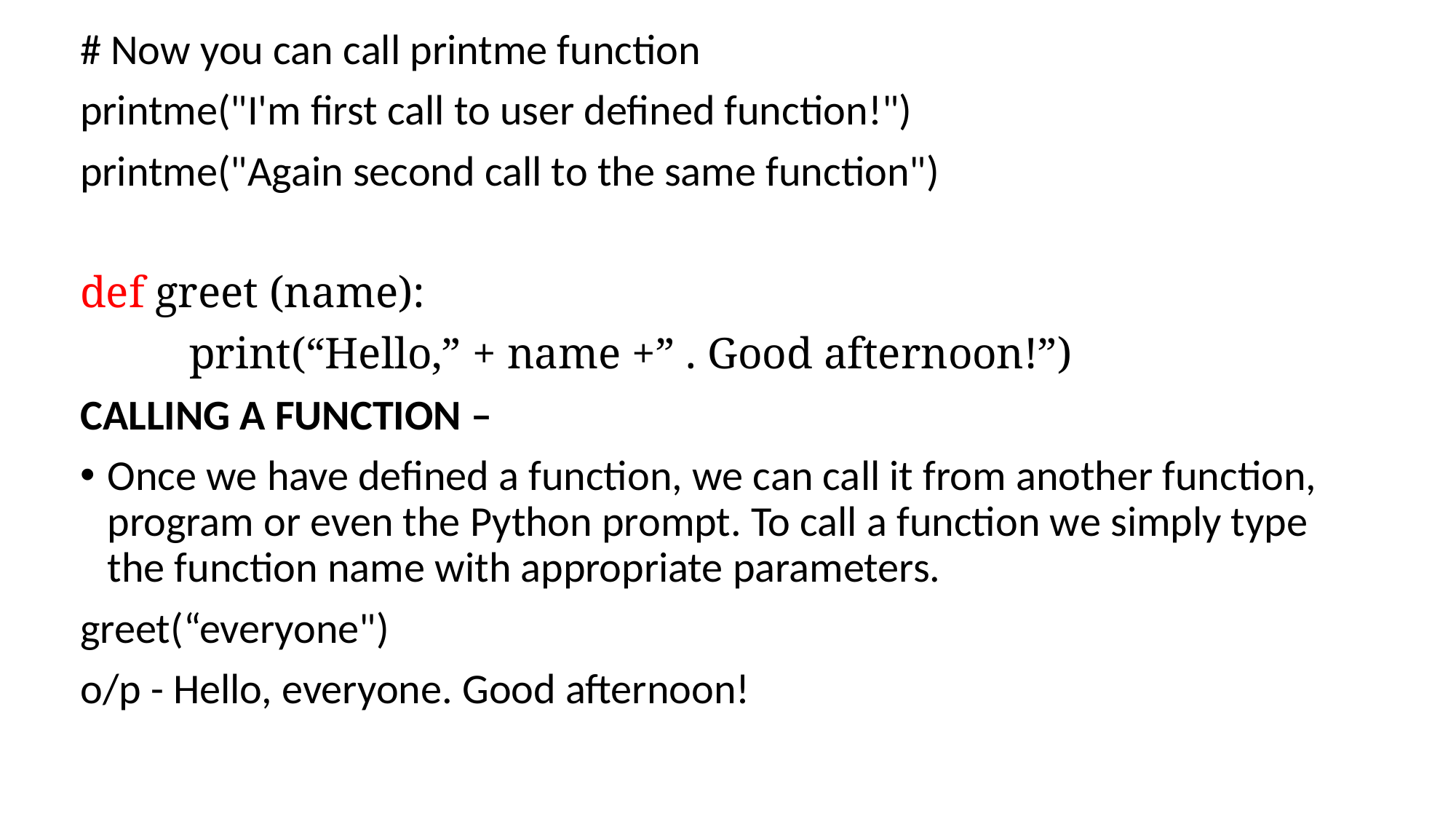

# Now you can call printme function
printme("I'm first call to user defined function!")
printme("Again second call to the same function")

def greet (name):
	print(“Hello,” + name +” . Good afternoon!”)
CALLING A FUNCTION –
Once we have defined a function, we can call it from another function, program or even the Python prompt. To call a function we simply type the function name with appropriate parameters.
greet(“everyone")
o/p - Hello, everyone. Good afternoon!